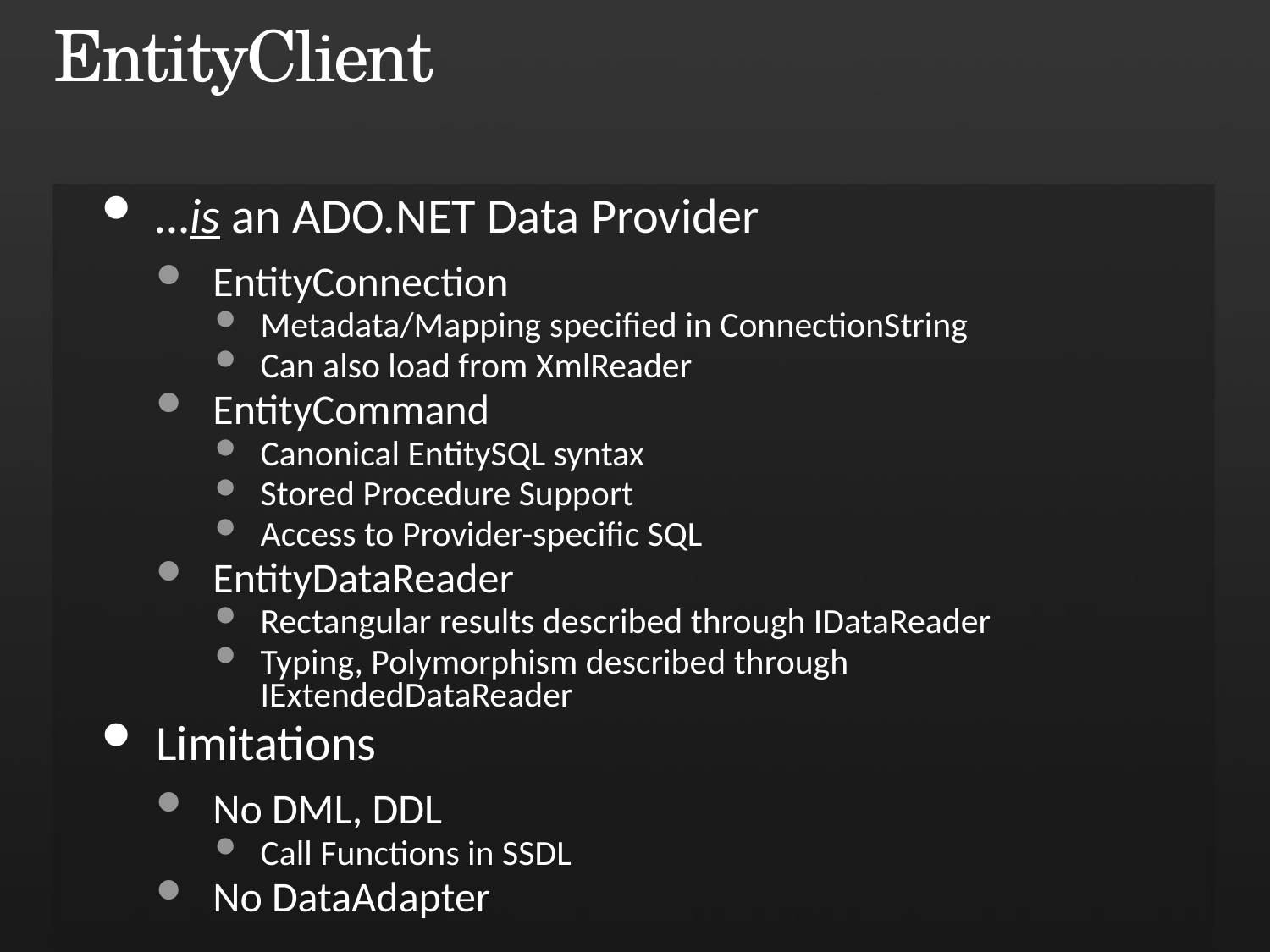

# EntityClient
…is an ADO.NET Data Provider
EntityConnection
Metadata/Mapping specified in ConnectionString
Can also load from XmlReader
EntityCommand
Canonical EntitySQL syntax
Stored Procedure Support
Access to Provider-specific SQL
EntityDataReader
Rectangular results described through IDataReader
Typing, Polymorphism described through IExtendedDataReader
Limitations
No DML, DDL
Call Functions in SSDL
No DataAdapter